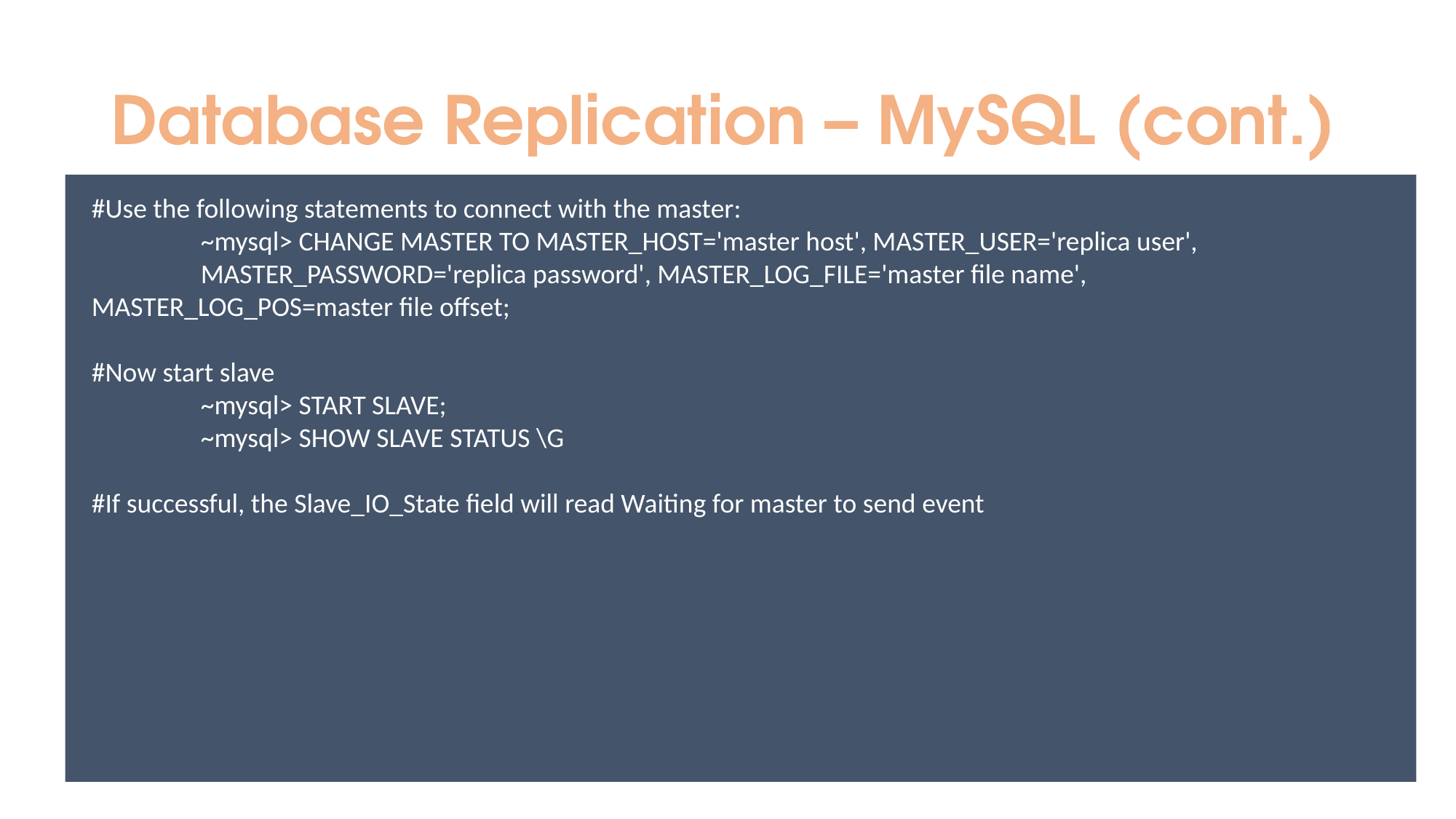

# Database Replication – MySQL (cont.)

#Use the following statements to connect with the master:
	~mysql> CHANGE MASTER TO MASTER_HOST='master host', MASTER_USER='replica user', 	MASTER_PASSWORD='replica password', MASTER_LOG_FILE='master file name', 	MASTER_LOG_POS=master file offset;

#Now start slave
	~mysql> START SLAVE;
	~mysql> SHOW SLAVE STATUS \G

#If successful, the Slave_IO_State field will read Waiting for master to send event